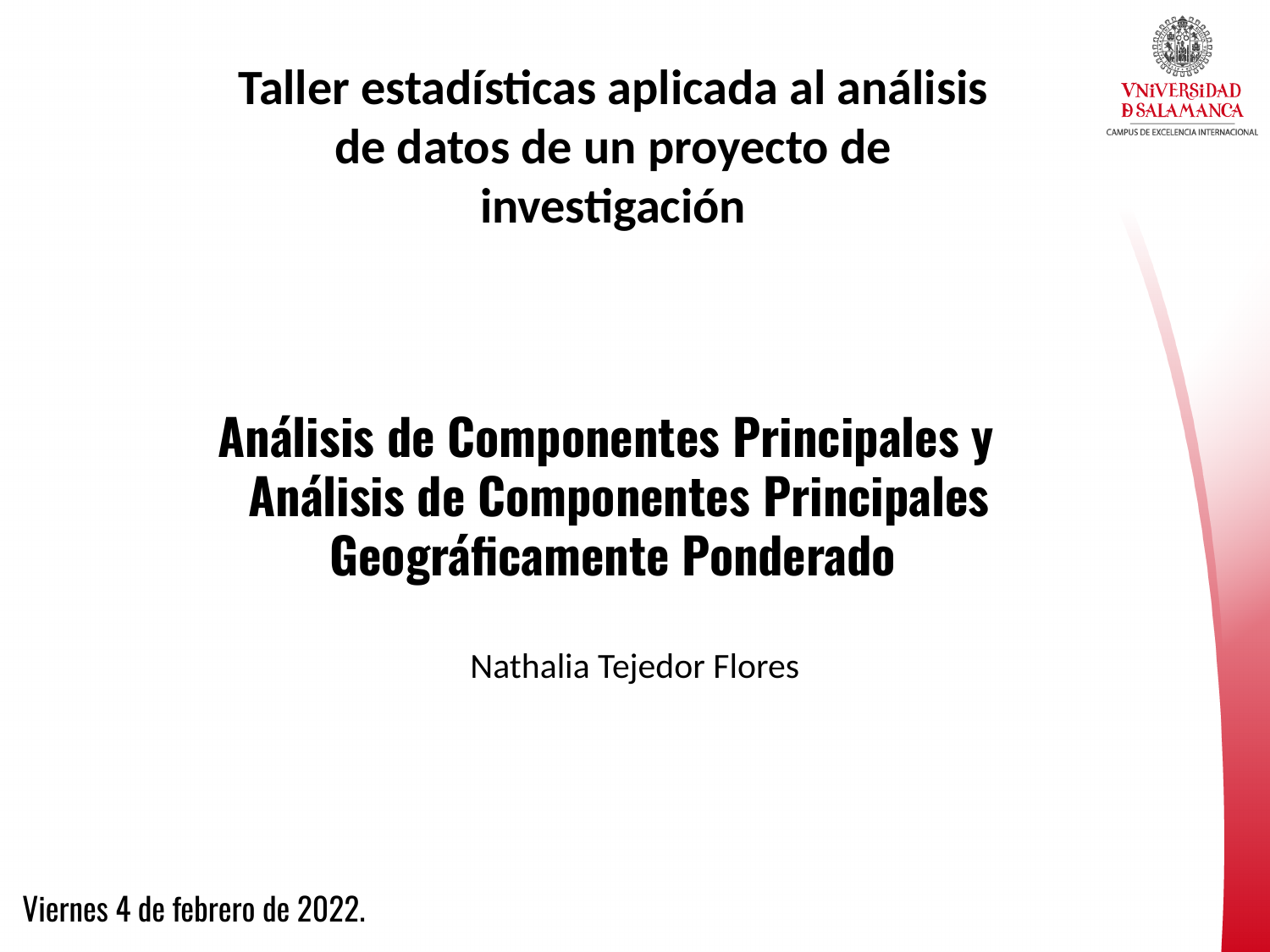

Taller estadísticas aplicada al análisis de datos de un proyecto de investigación
Análisis de Componentes Principales y
 Análisis de Componentes Principales
Geográficamente Ponderado
Nathalia Tejedor Flores
Viernes 4 de febrero de 2022.